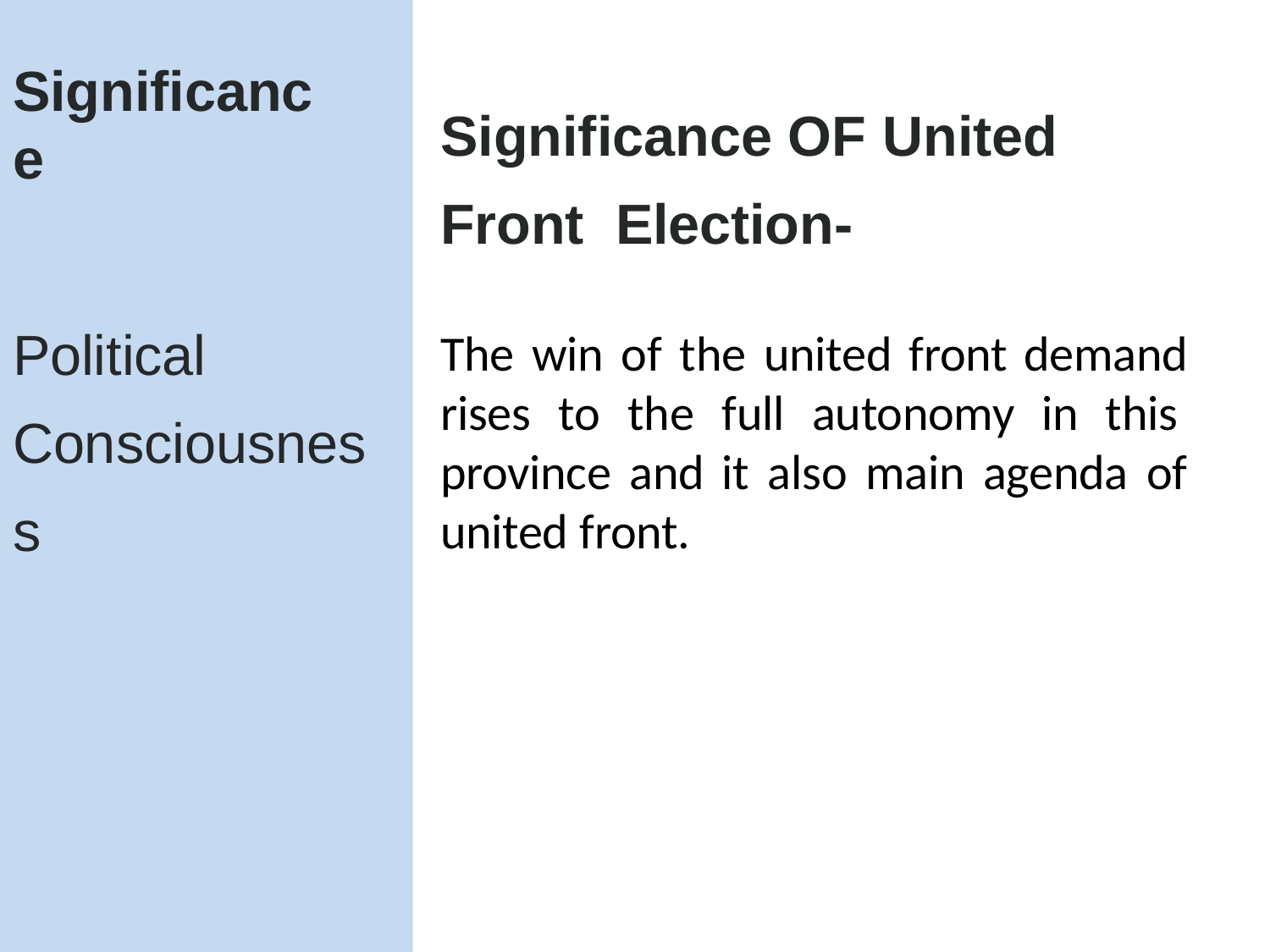

# Significance
Significance OF United Front  Election-
Political  Consciousness
The win of the united front demand  rises to the full autonomy in this  province and it also main agenda of  united front.